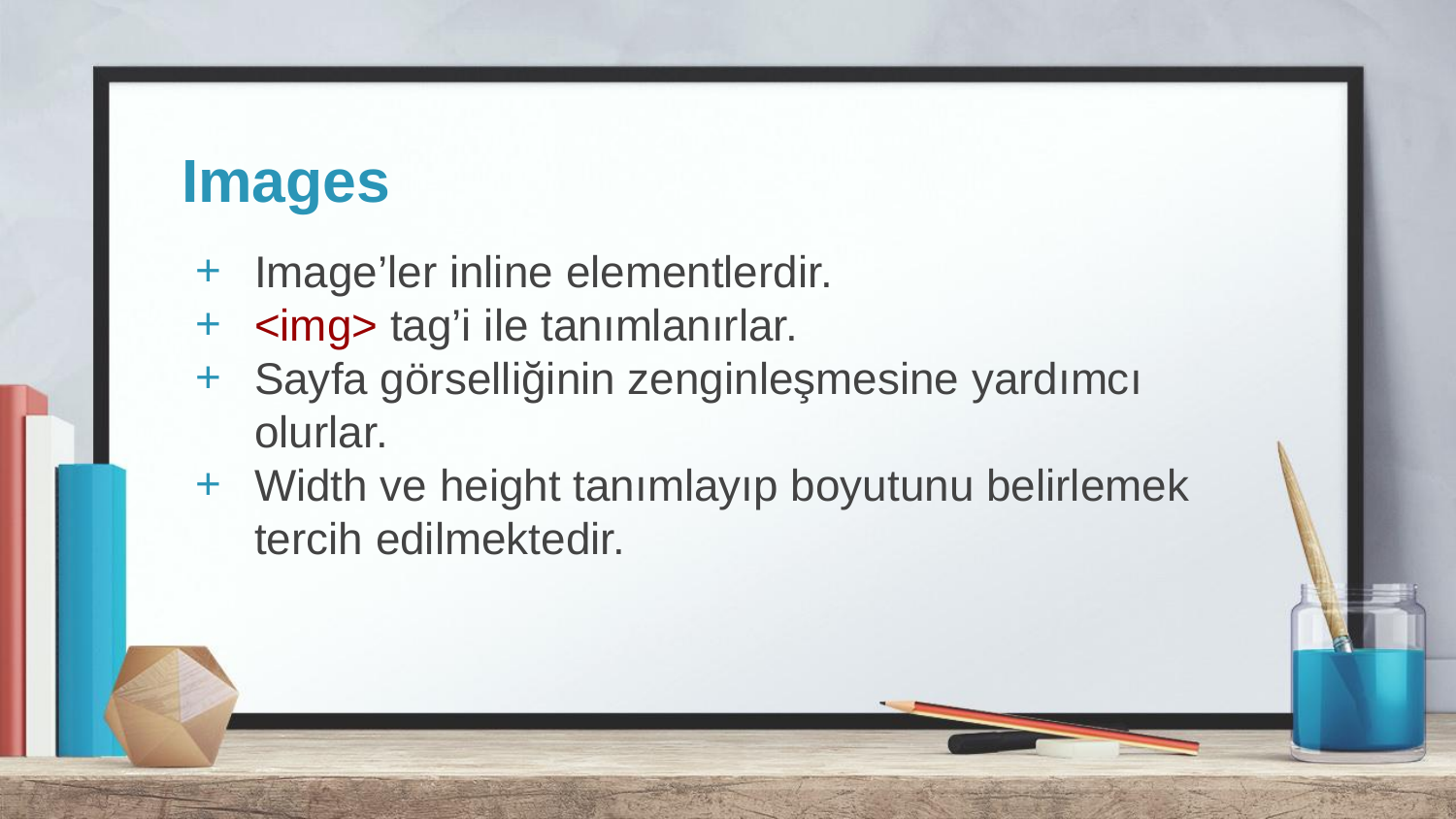

# Images
Image’ler inline elementlerdir.
<img> tag’i ile tanımlanırlar.
Sayfa görselliğinin zenginleşmesine yardımcı olurlar.
Width ve height tanımlayıp boyutunu belirlemek tercih edilmektedir.